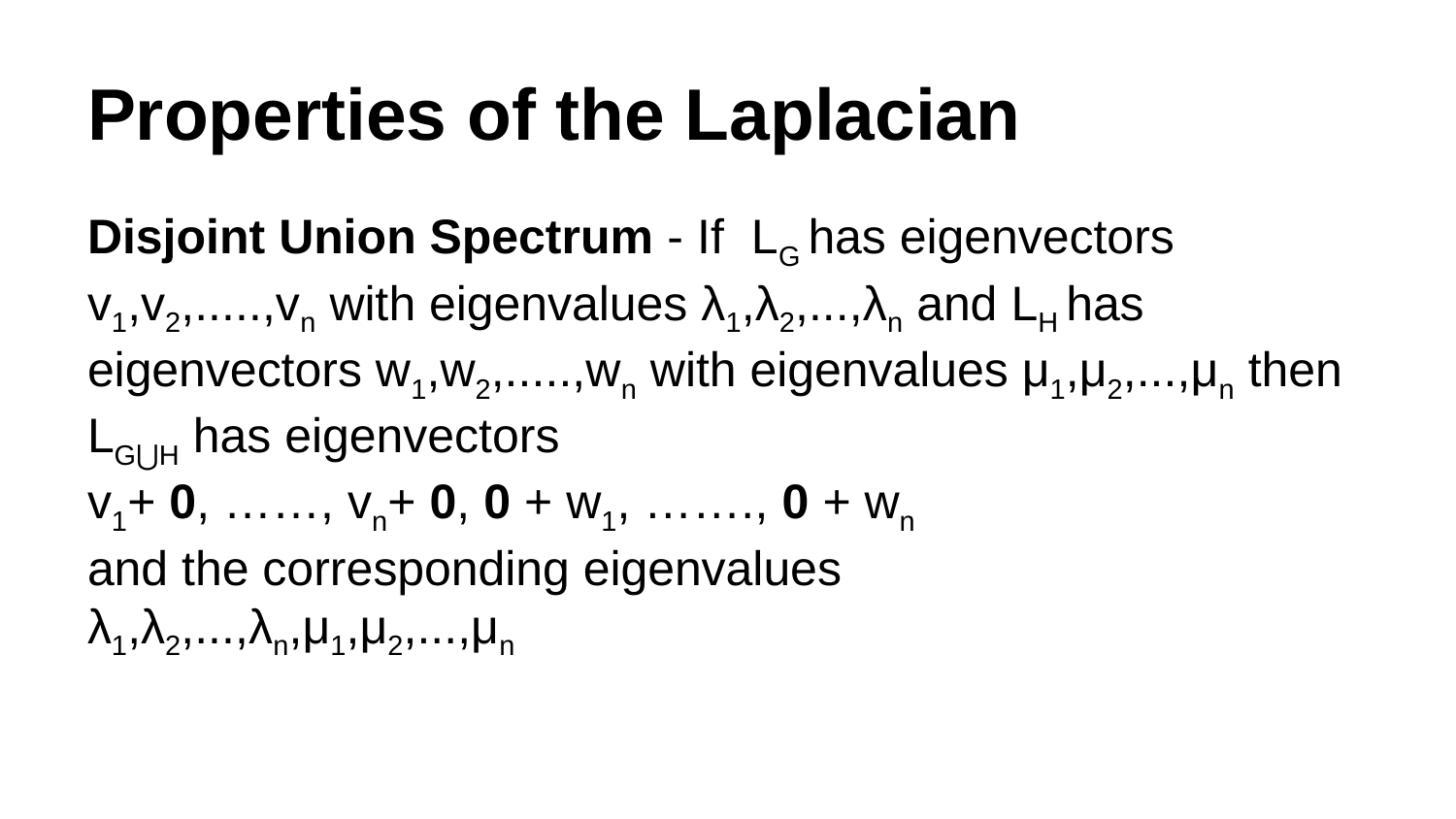

# Properties of the Laplacian
Disjoint Union Spectrum - If  LG has eigenvectors v1,v2,.....,vn with eigenvalues λ1,λ2,...,λn and LH has eigenvectors w1,w2,.....,wn with eigenvalues μ1,μ2,...,μn then LG⋃H has eigenvectors
v1+ 0, ……, vn+ 0, 0 + w1, ……., 0 + wn
and the corresponding eigenvalues
λ1,λ2,...,λn,μ1,μ2,...,μn